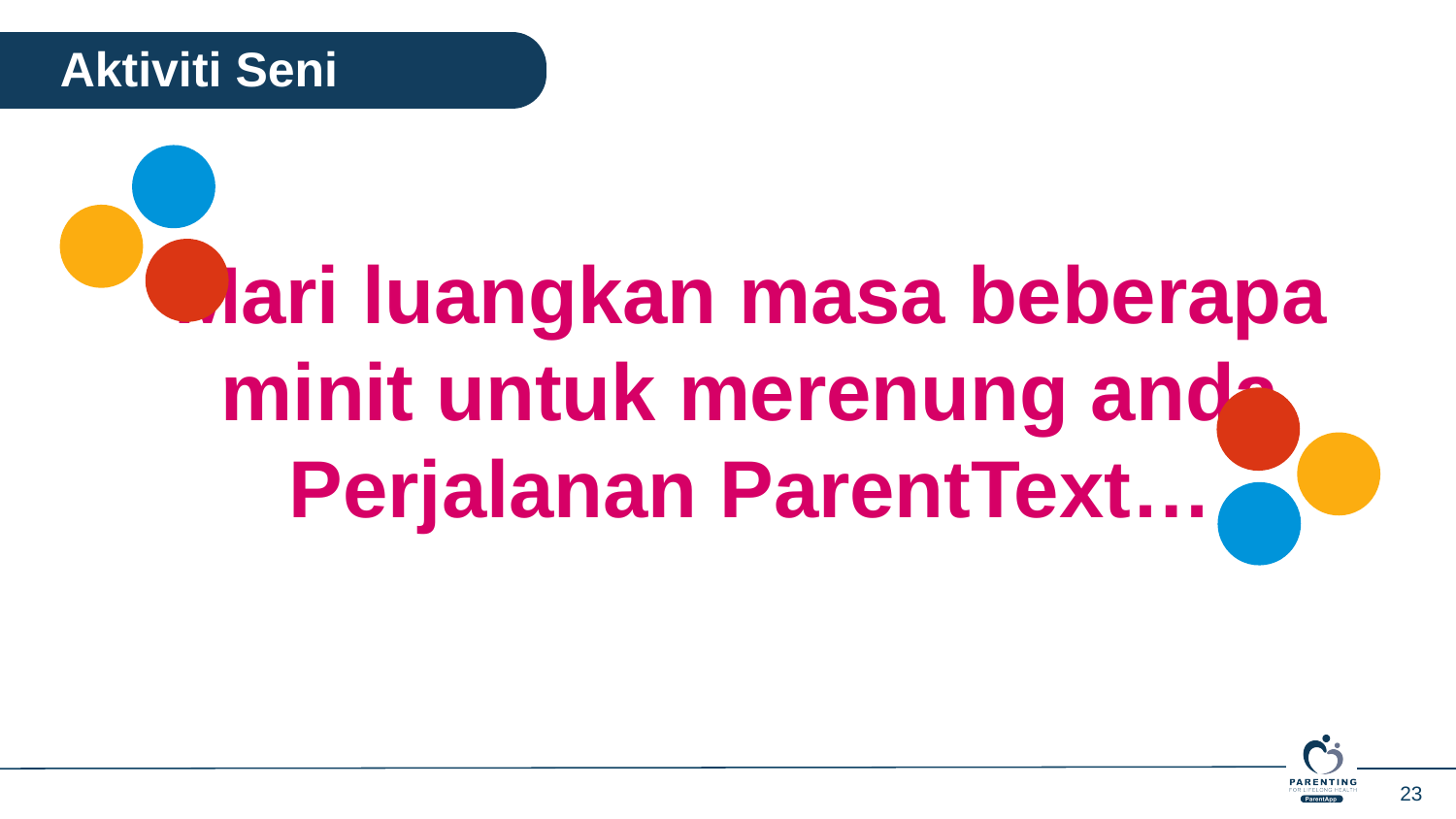

Aktiviti Seni

Mari luangkan masa beberapa minit untuk merenung anda
Perjalanan ParentText…